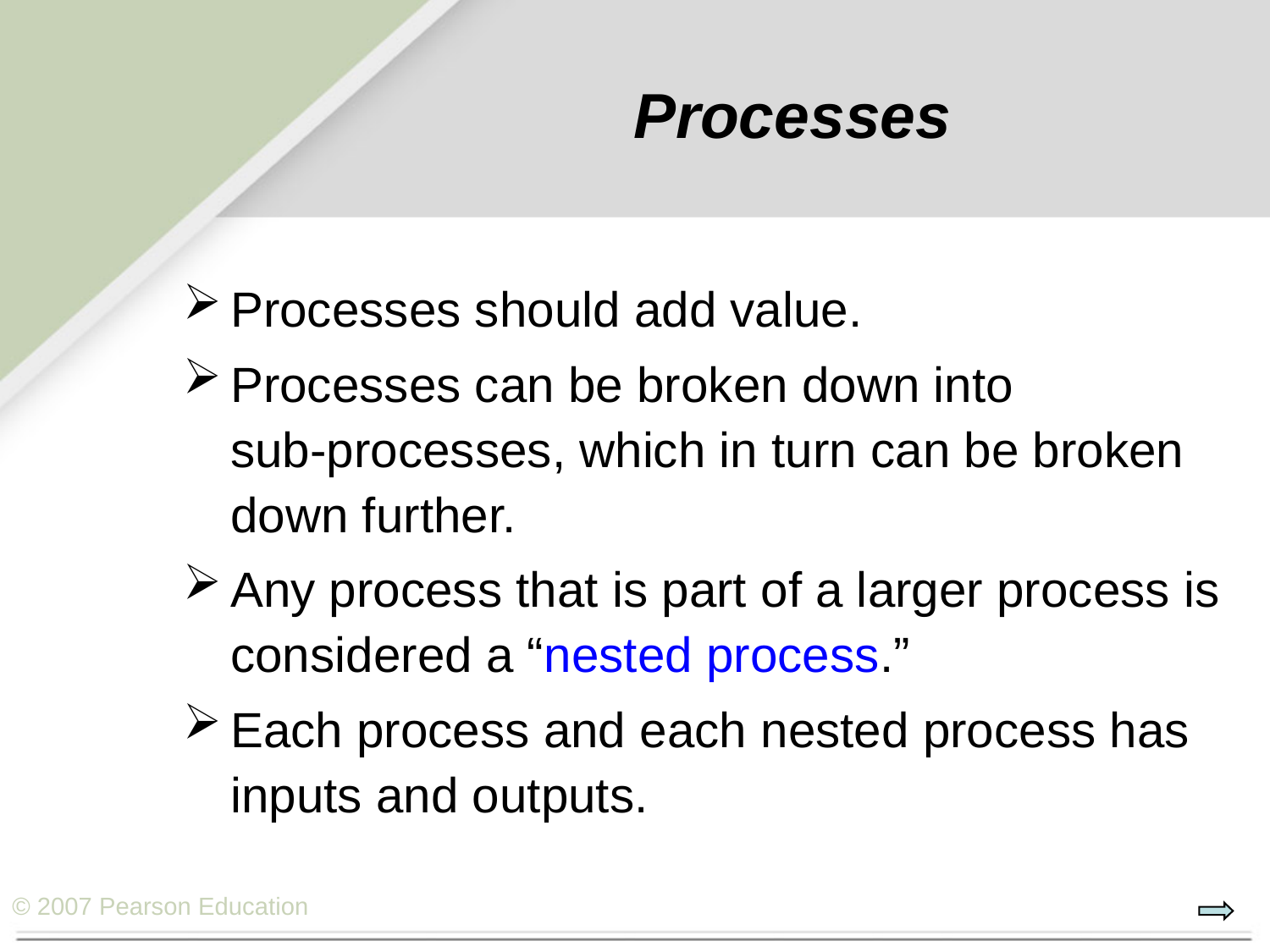

# Processes
Processes should add value.
Processes can be broken down into          sub-processes, which in turn can be broken down further.
Any process that is part of a larger process is considered a “nested process.”
Each process and each nested process has inputs and outputs.